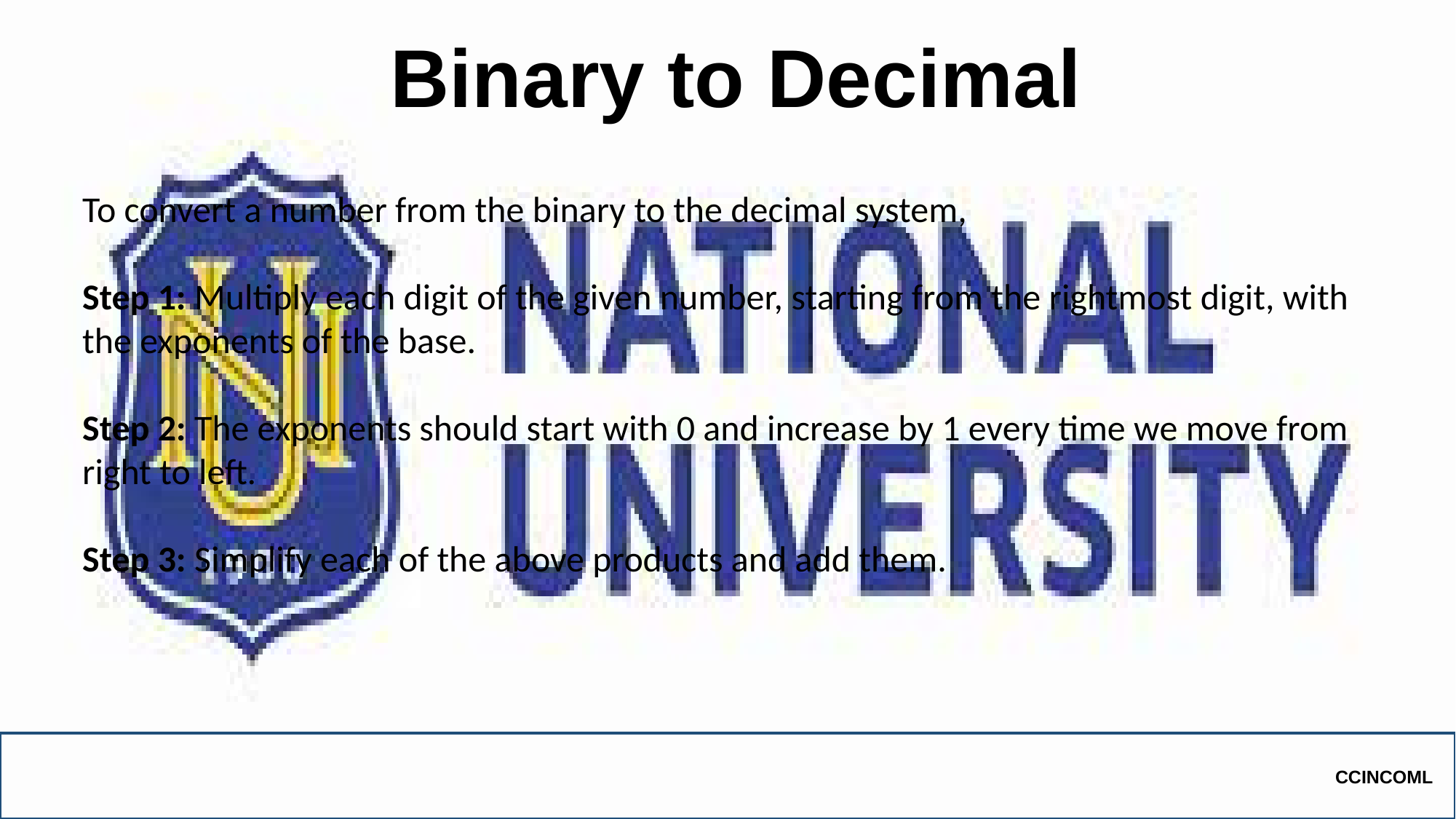

# Binary to Decimal
To convert a number from the binary to the decimal system,

Step 1: Multiply each digit of the given number, starting from the rightmost digit, with the exponents of the base.

Step 2: The exponents should start with 0 and increase by 1 every time we move from right to left.

Step 3: Simplify each of the above products and add them.

CCINCOML